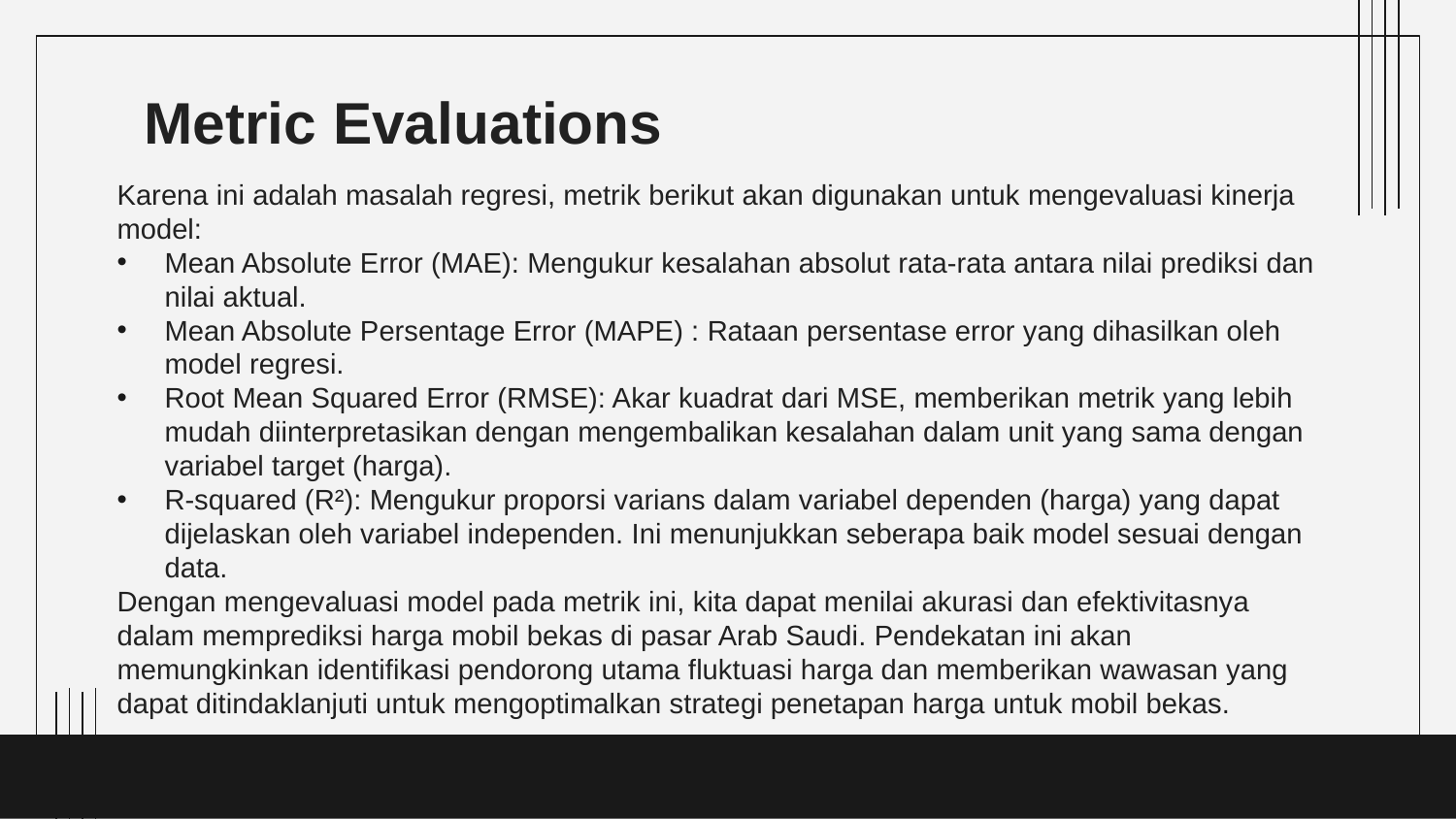

# Metric Evaluations
Karena ini adalah masalah regresi, metrik berikut akan digunakan untuk mengevaluasi kinerja model:
Mean Absolute Error (MAE): Mengukur kesalahan absolut rata-rata antara nilai prediksi dan nilai aktual.
Mean Absolute Persentage Error (MAPE) : Rataan persentase error yang dihasilkan oleh model regresi.
Root Mean Squared Error (RMSE): Akar kuadrat dari MSE, memberikan metrik yang lebih mudah diinterpretasikan dengan mengembalikan kesalahan dalam unit yang sama dengan variabel target (harga).
R-squared (R²): Mengukur proporsi varians dalam variabel dependen (harga) yang dapat dijelaskan oleh variabel independen. Ini menunjukkan seberapa baik model sesuai dengan data.
Dengan mengevaluasi model pada metrik ini, kita dapat menilai akurasi dan efektivitasnya dalam memprediksi harga mobil bekas di pasar Arab Saudi. Pendekatan ini akan memungkinkan identifikasi pendorong utama fluktuasi harga dan memberikan wawasan yang dapat ditindaklanjuti untuk mengoptimalkan strategi penetapan harga untuk mobil bekas.